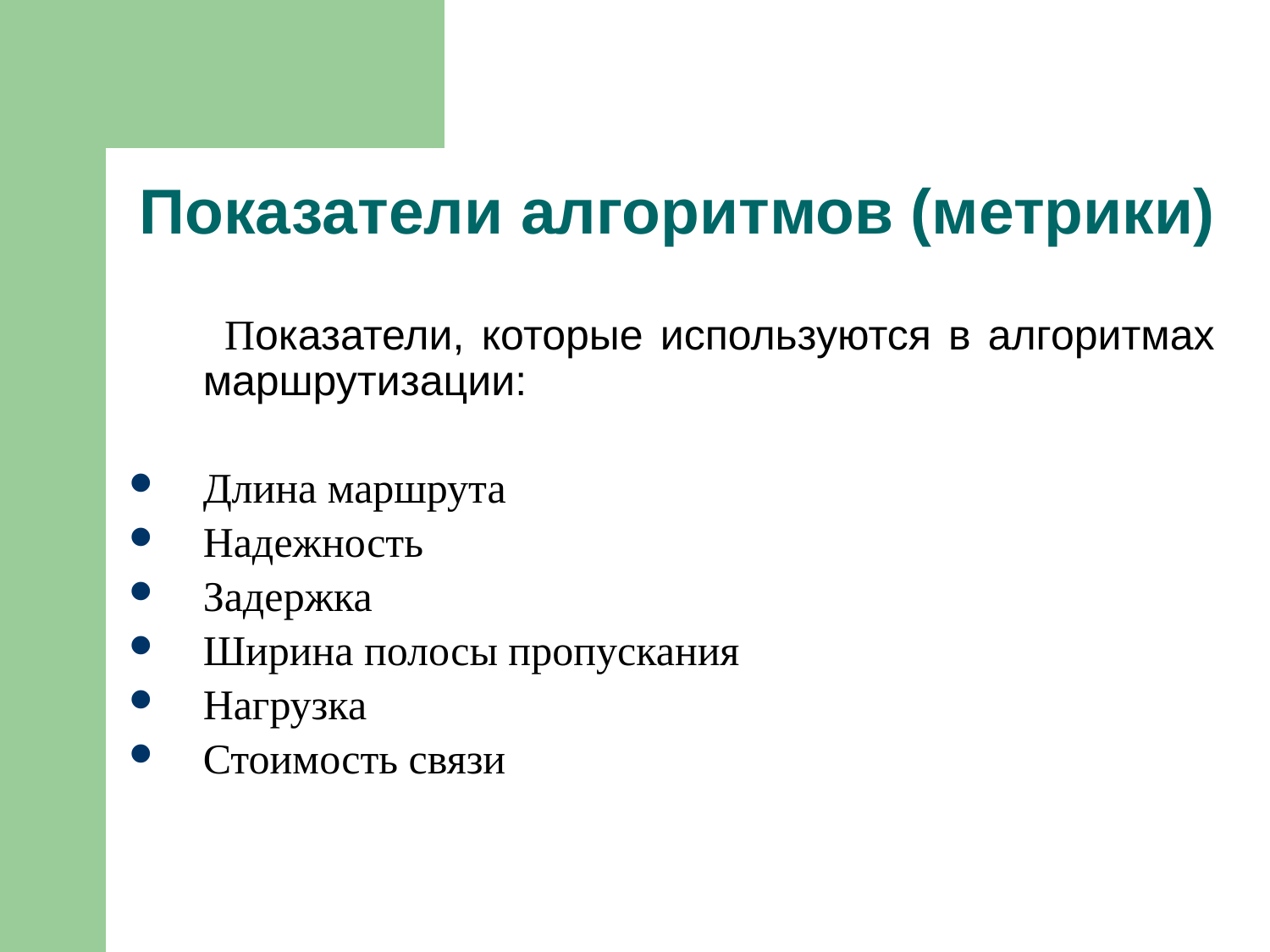

# Показатели алгоритмов (метрики)
      Показатели, которые используются в алгоритмах маршрутизации:

Длина маршрута
Надежность
Задержка
Ширина полосы пропускания
Нагрузка
Стоимость связи